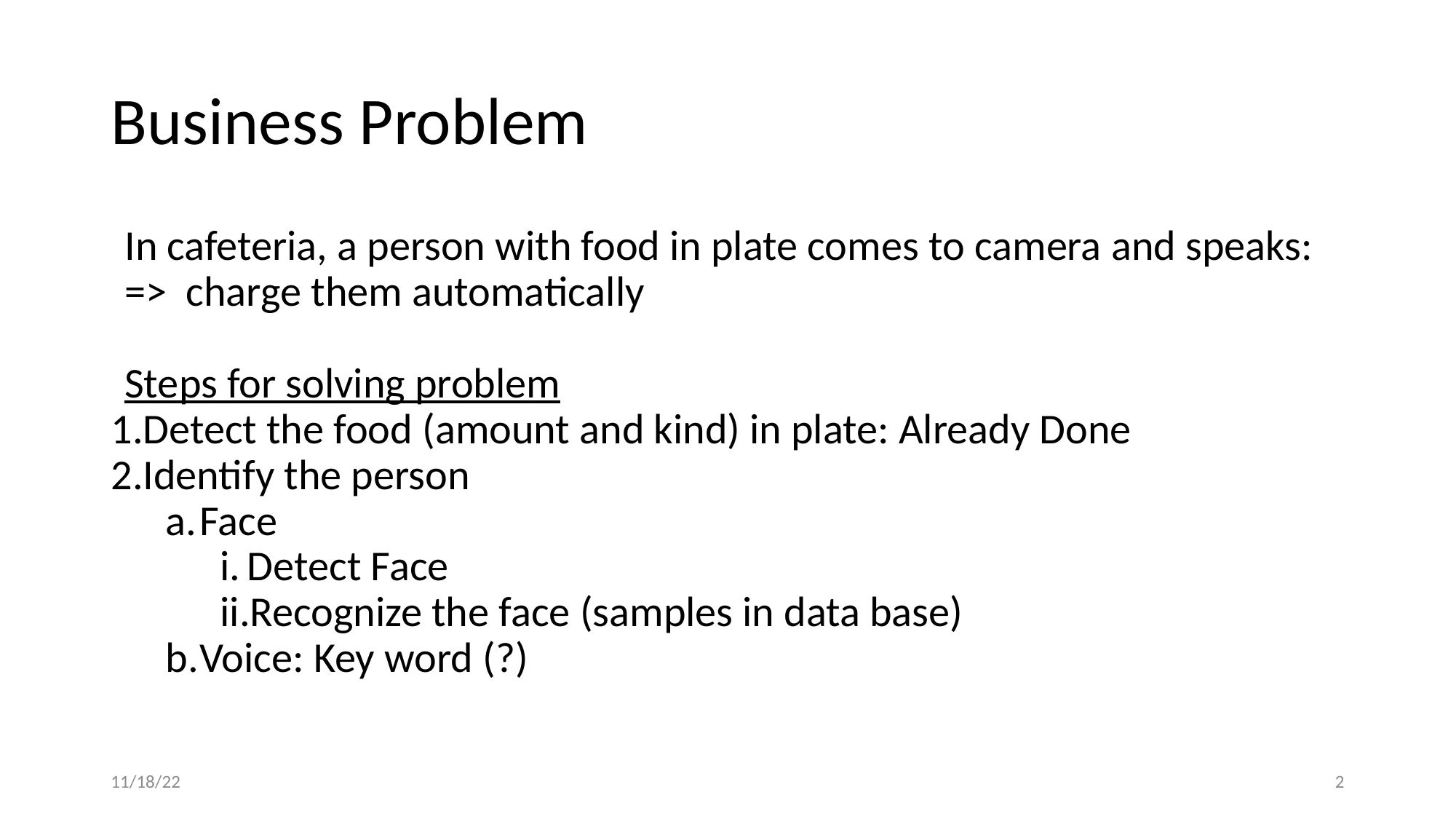

# Business Problem
In cafeteria, a person with food in plate comes to camera and speaks: =>  charge them automatically

Steps for solving problem
Detect the food (amount and kind) in plate: Already Done
Identify the person
Face
Detect Face
Recognize the face (samples in data base)
Voice: Key word (?)

11/18/22
2